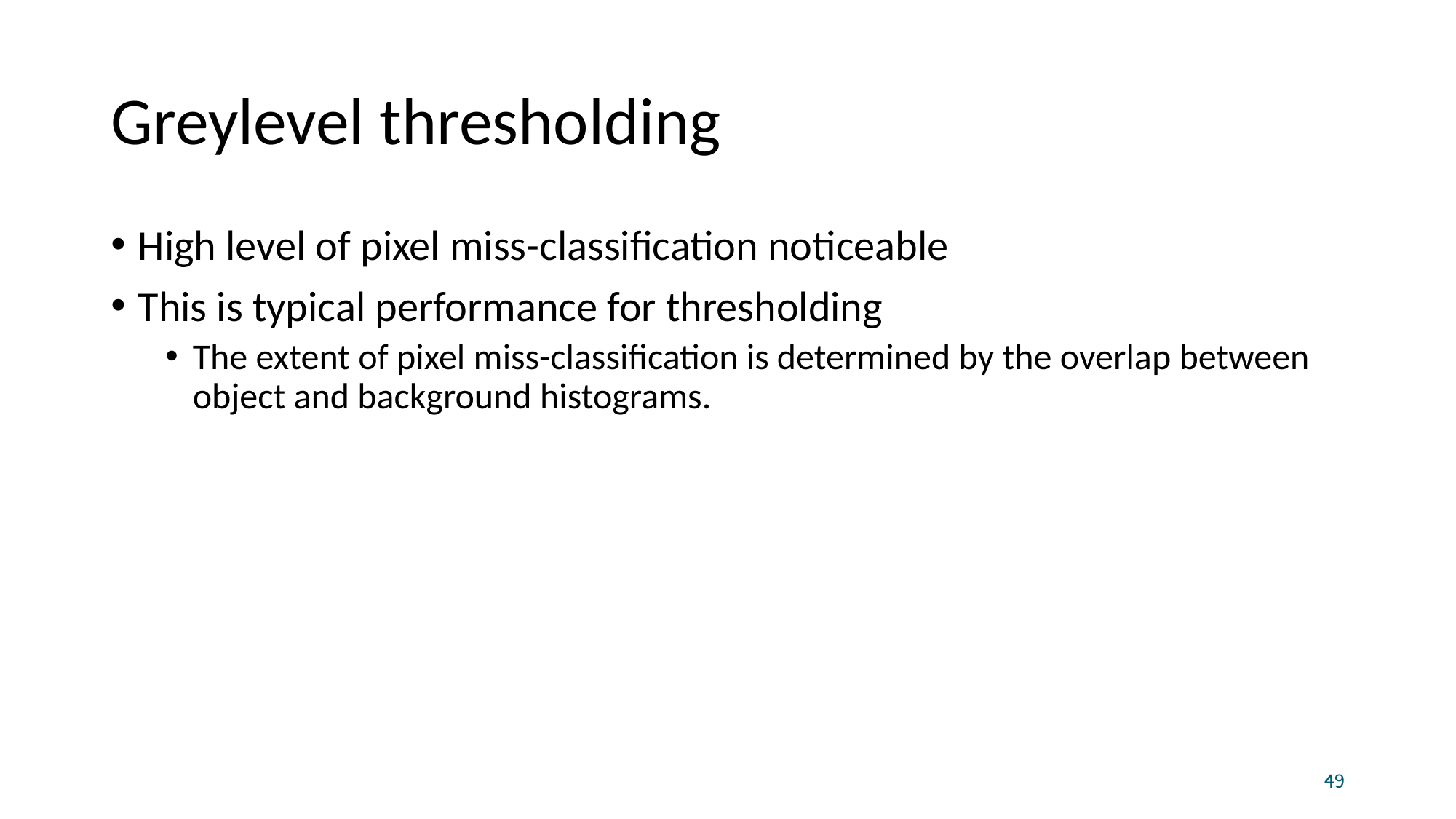

# Greylevel thresholding
High level of pixel miss-classification noticeable
This is typical performance for thresholding
The extent of pixel miss-classification is determined by the overlap between object and background histograms.
49